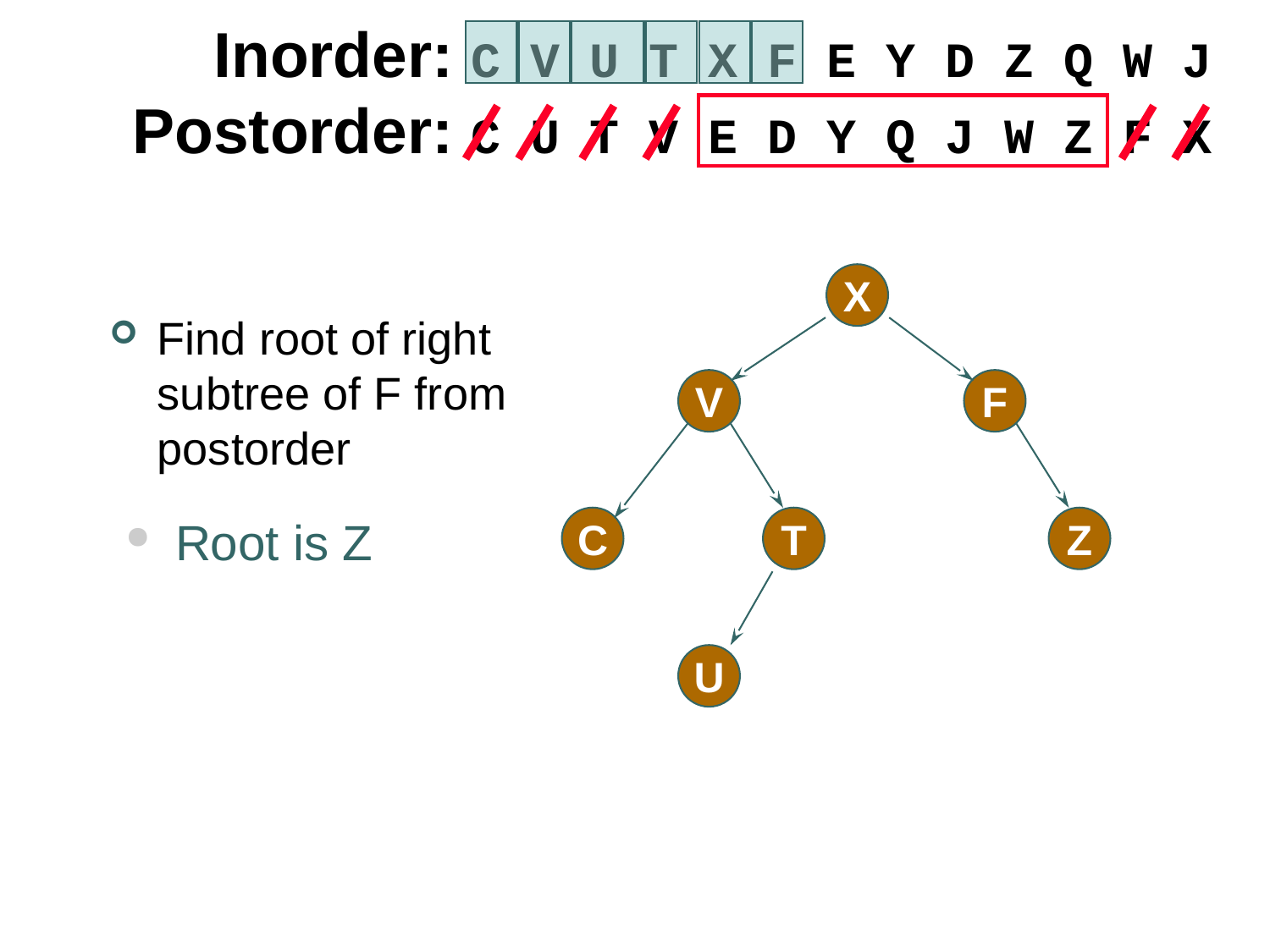

Inorder: C V U T X F E Y D Z Q W J
Postorder: C U T V E D Y Q J W Z F X

X

Find root of right subtree of F from postorder

V
F

Z

Root is Z
C
T

U